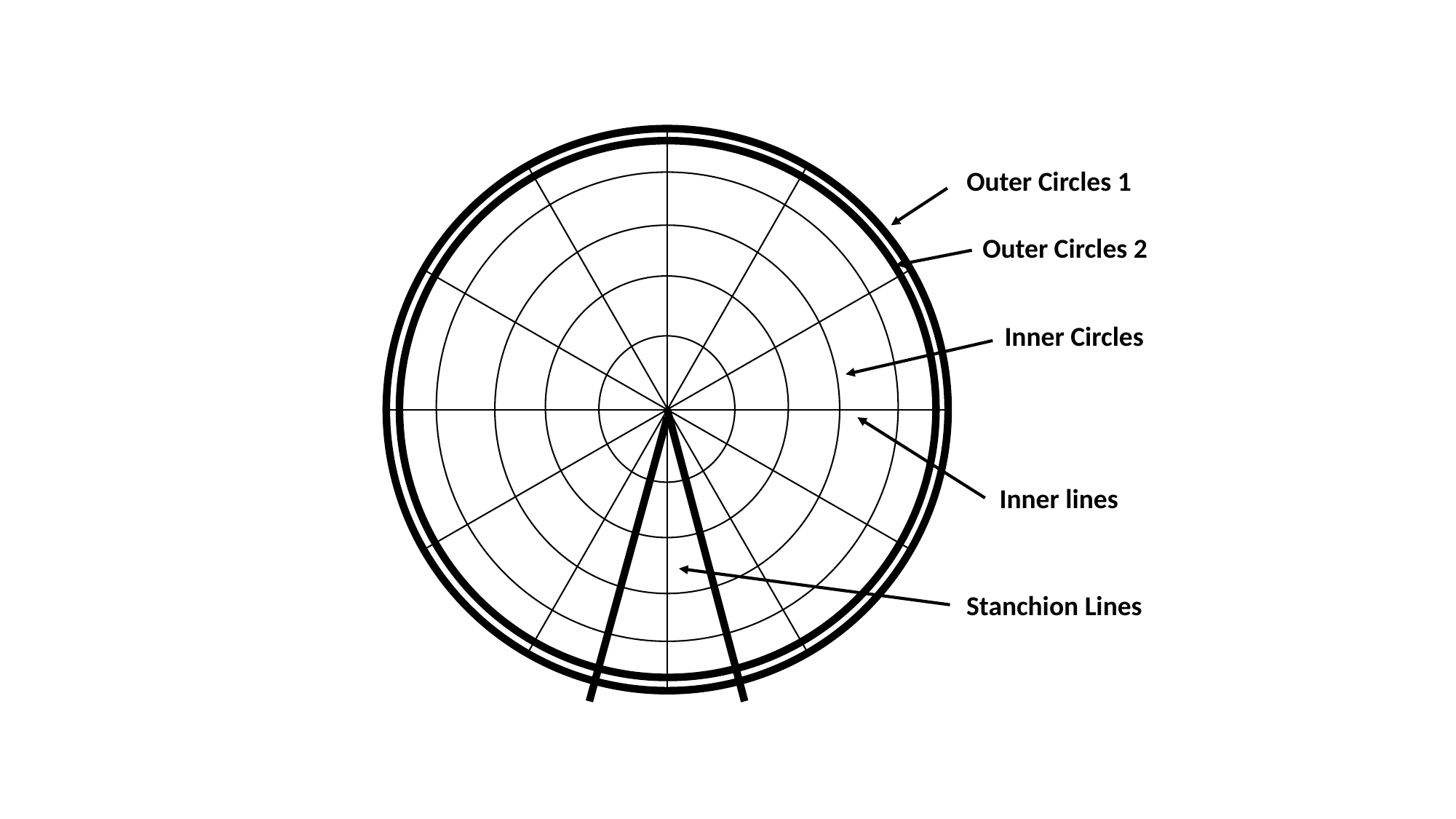

Outer Circles 1

Outer Circles 2

Inner Circles

Inner lines
Stanchion Lines